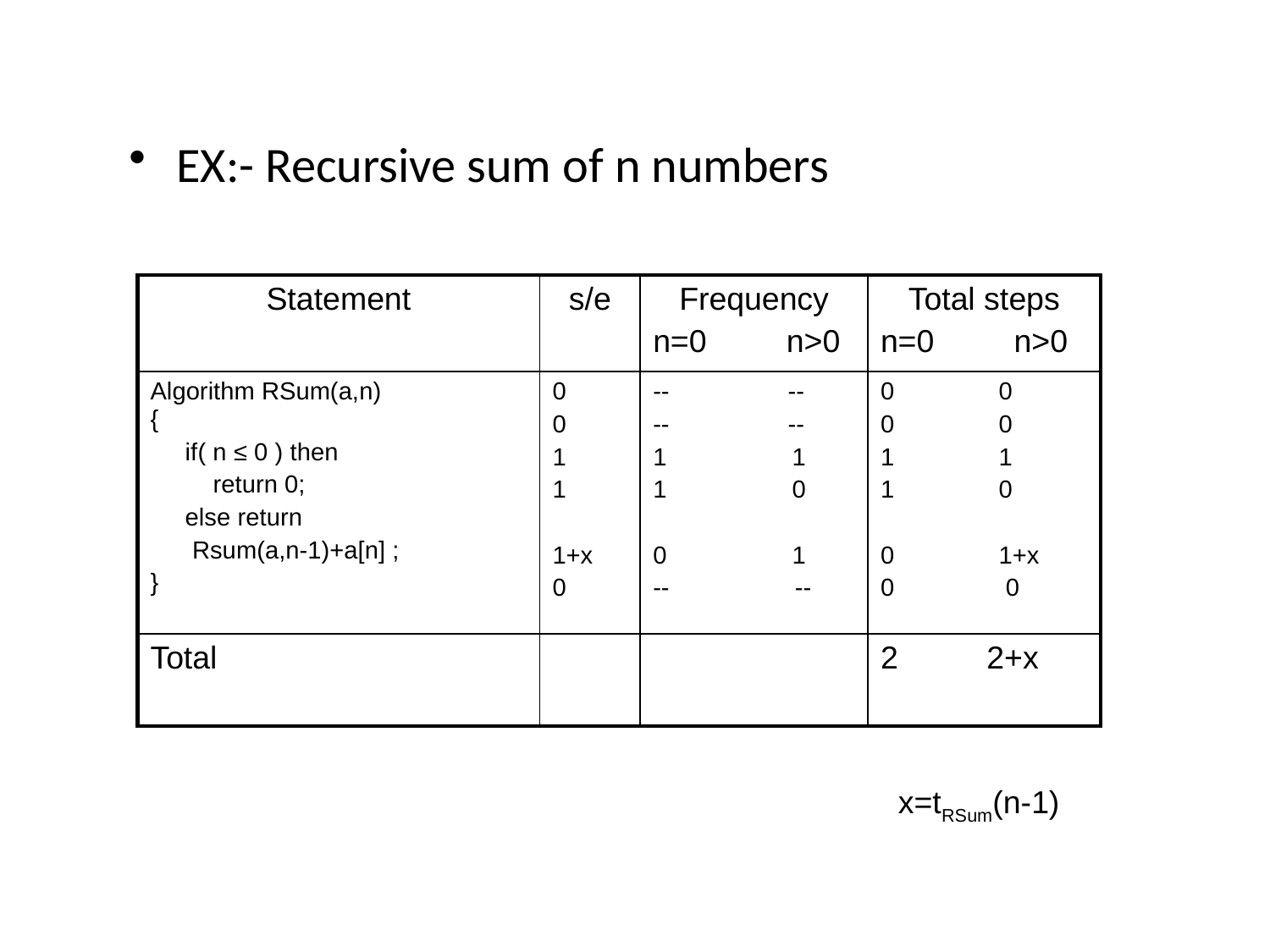

EX:- Recursive sum of n numbers
| Statement | s/e | Frequency n=0 n>0 | Total steps n=0 n>0 |
| --- | --- | --- | --- |
| Algorithm RSum(a,n) { if( n ≤ 0 ) then return 0; else return Rsum(a,n-1)+a[n] ; } | 0 0 1 1 1+x 0 | -- -- -- -- 1 1 1 0 0 1 -- -- | 0 0 0 0 1 1 1 0 0 1+x 0 0 |
| Total |  |  | 2 2+x |
x=tRSum(n-1)